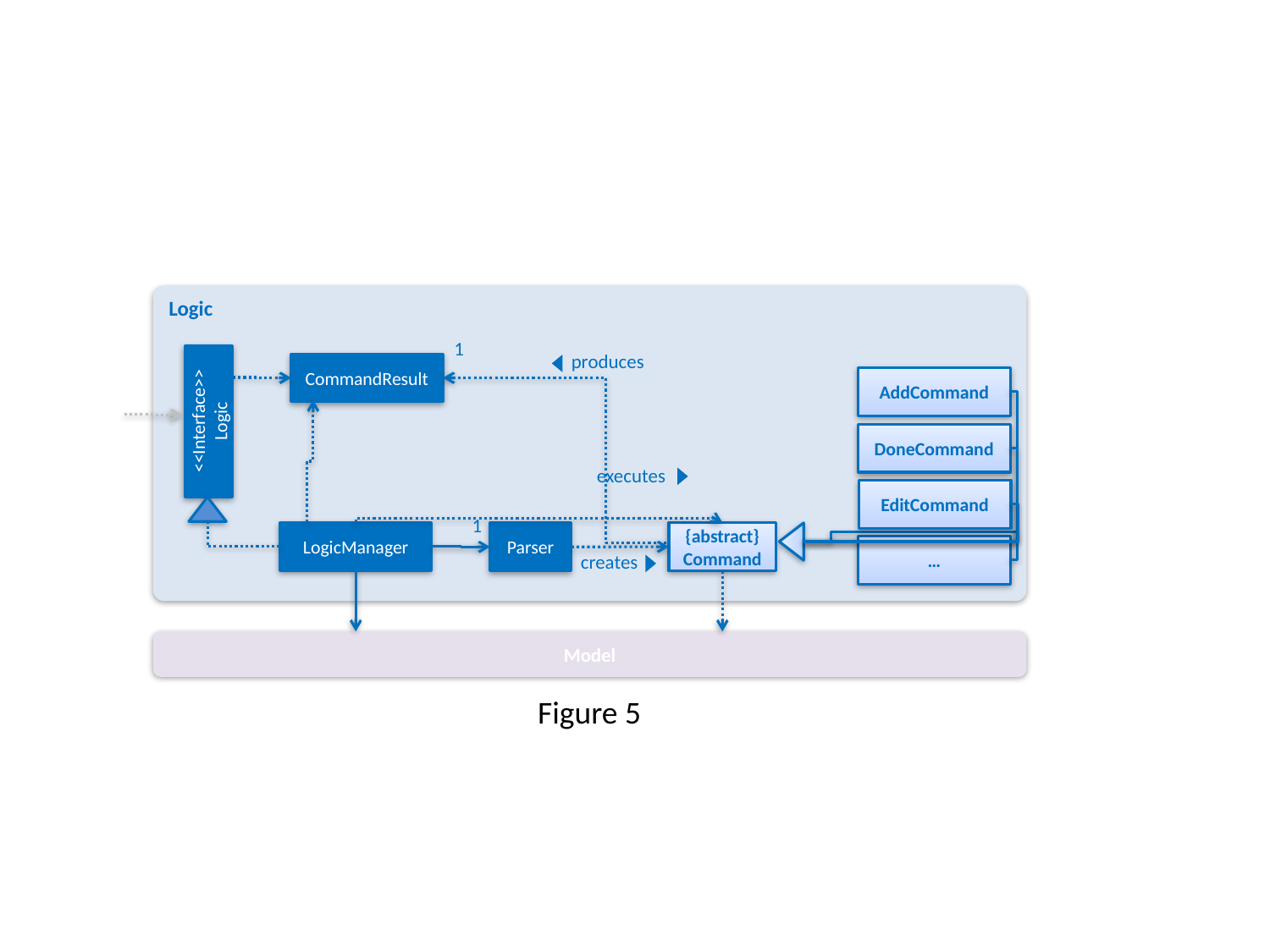

Logic
1
produces

CommandResult
AddCommand
<<Interface>>
Logic
DoneCommand
executes

EditCommand

1
LogicManager
{abstract}
Command
Parser

…
creates

Model
Figure 5